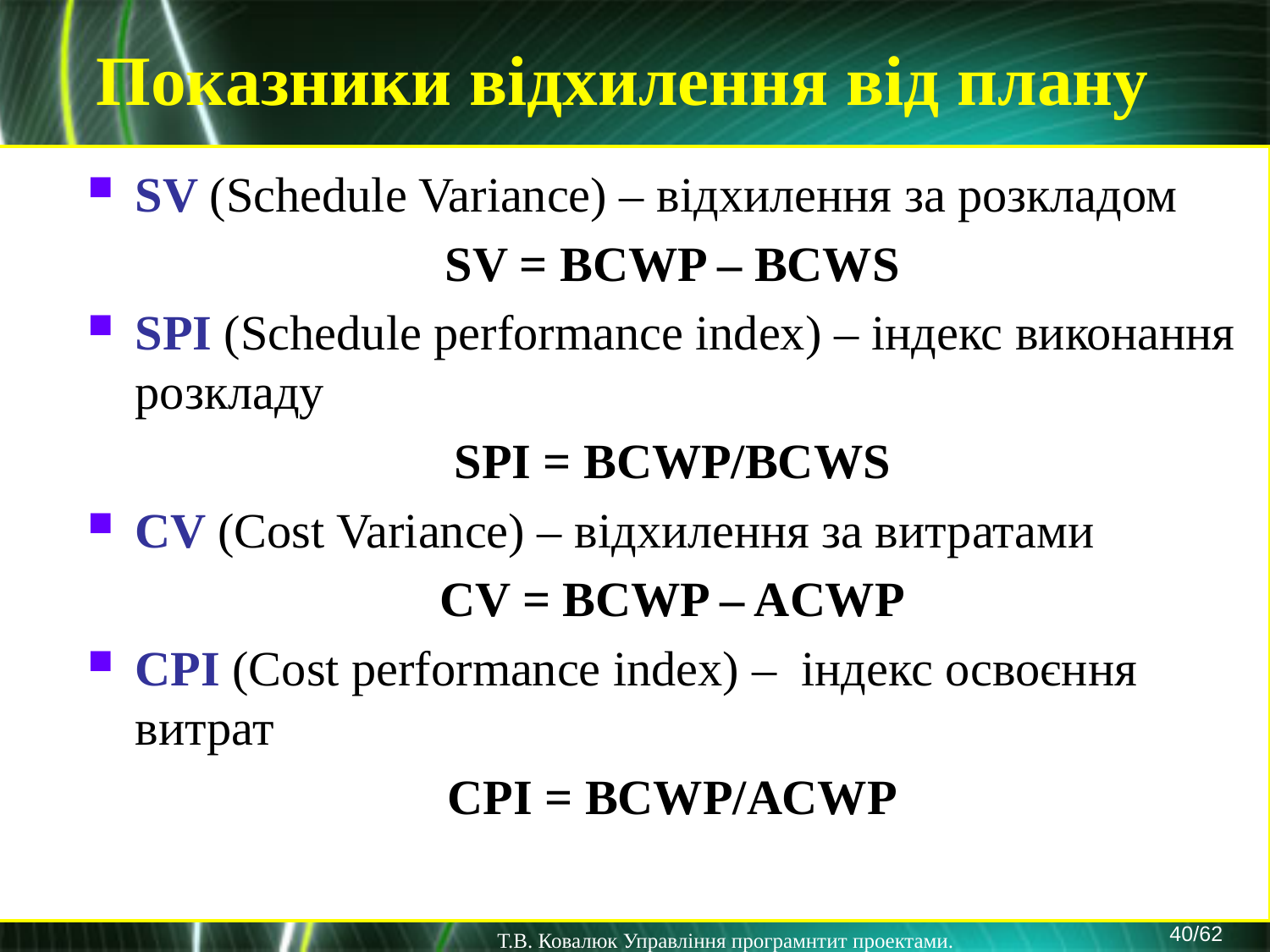

Показники відхилення від плану
SV (Schedule Variance) – відхилення за розкладом
SV = BCWP – BCWS
SPI (Schedule performance index) – індекс виконання розкладу
SPI = BCWP/BCWS
CV (Cost Variance) – відхилення за витратами
CV = BCWP – ACWP
CPI (Cost performance index) –  індекс освоєння витрат
CPI = BCWP/ACWP
40/62